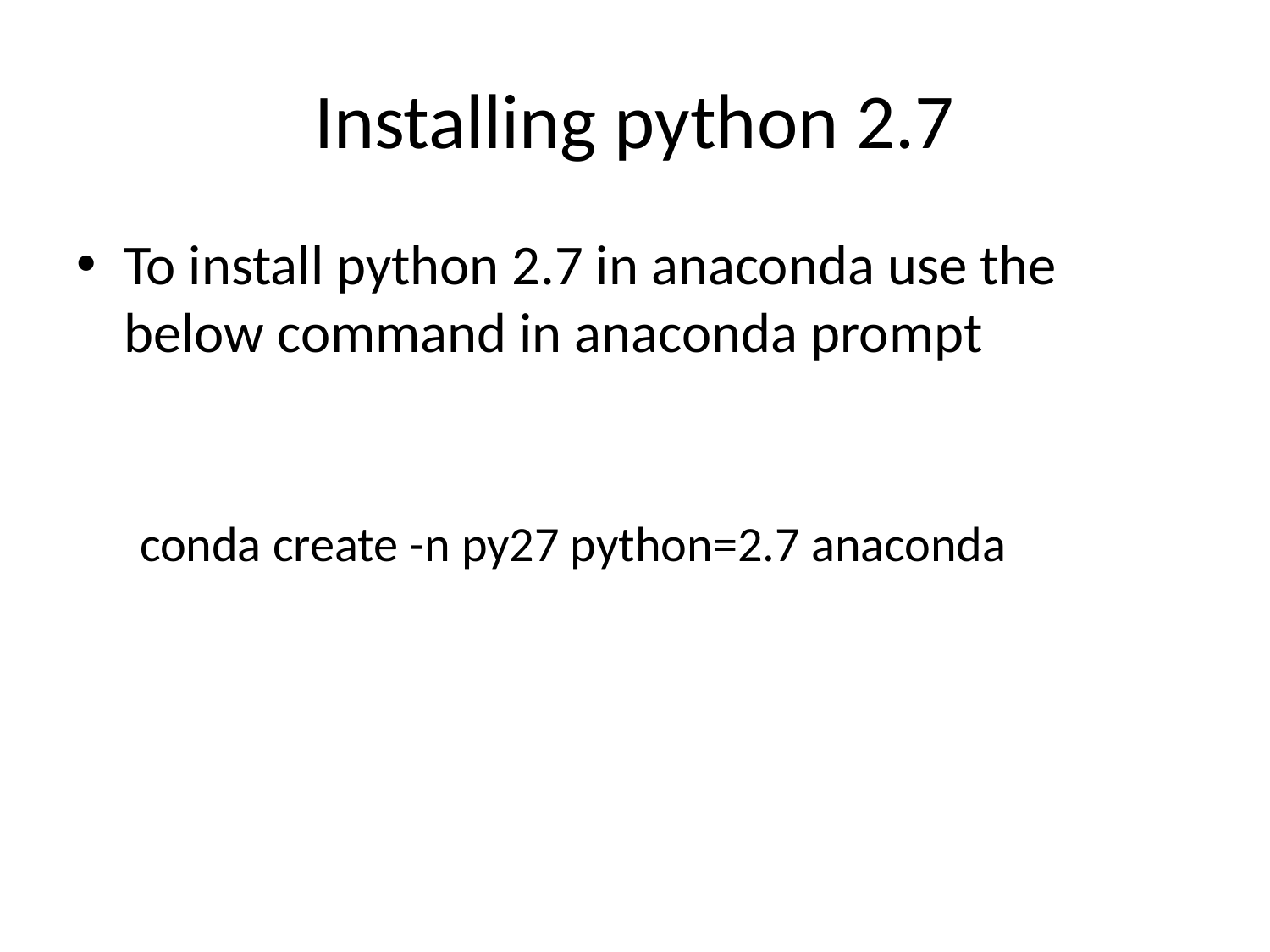

# Installing python 2.7
To install python 2.7 in anaconda use the below command in anaconda prompt

conda create -n py27 python=2.7 anaconda